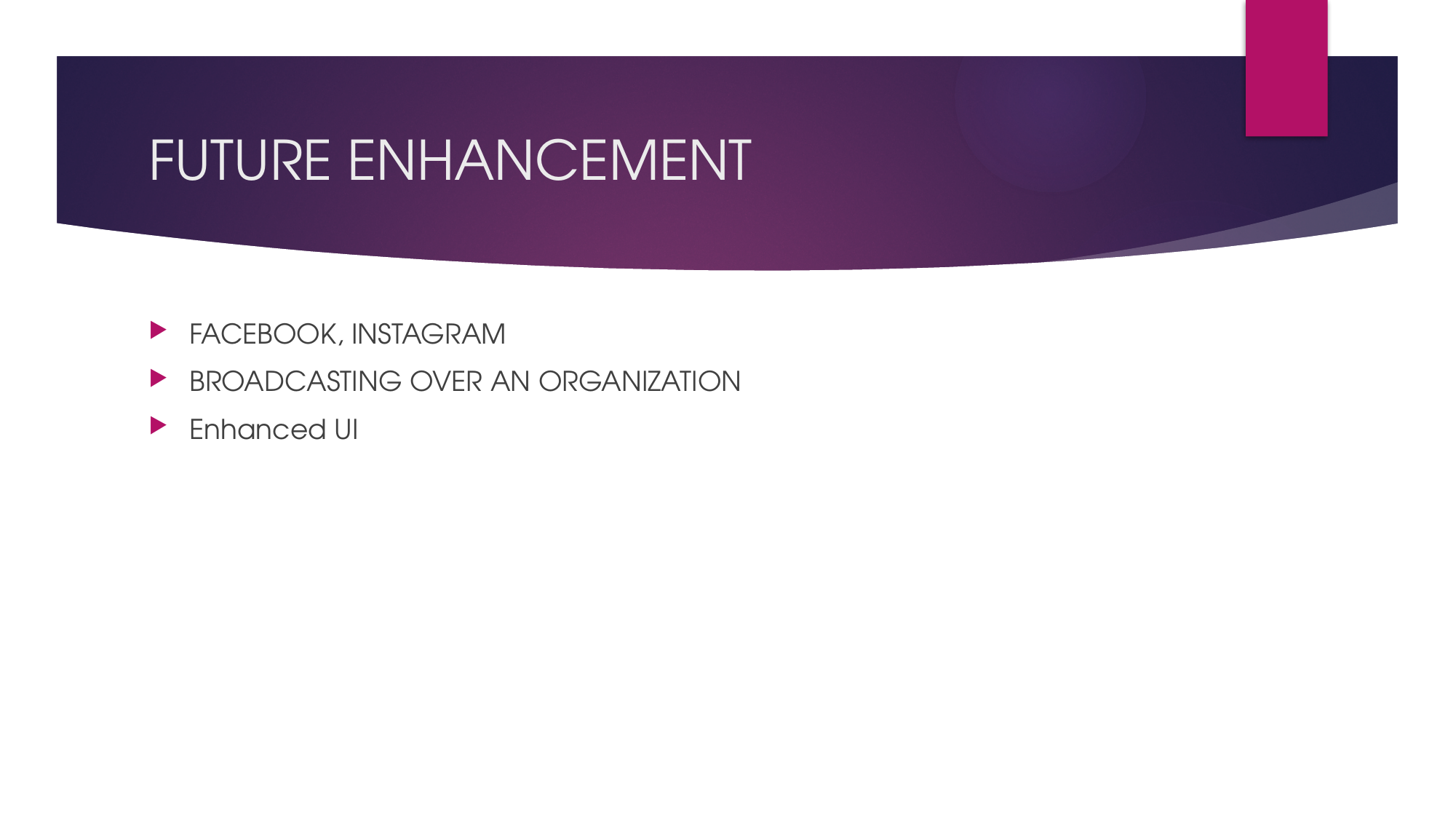

# FUTURE ENHANCEMENT
FACEBOOK, INSTAGRAM
BROADCASTING OVER AN ORGANIZATION
Enhanced UI